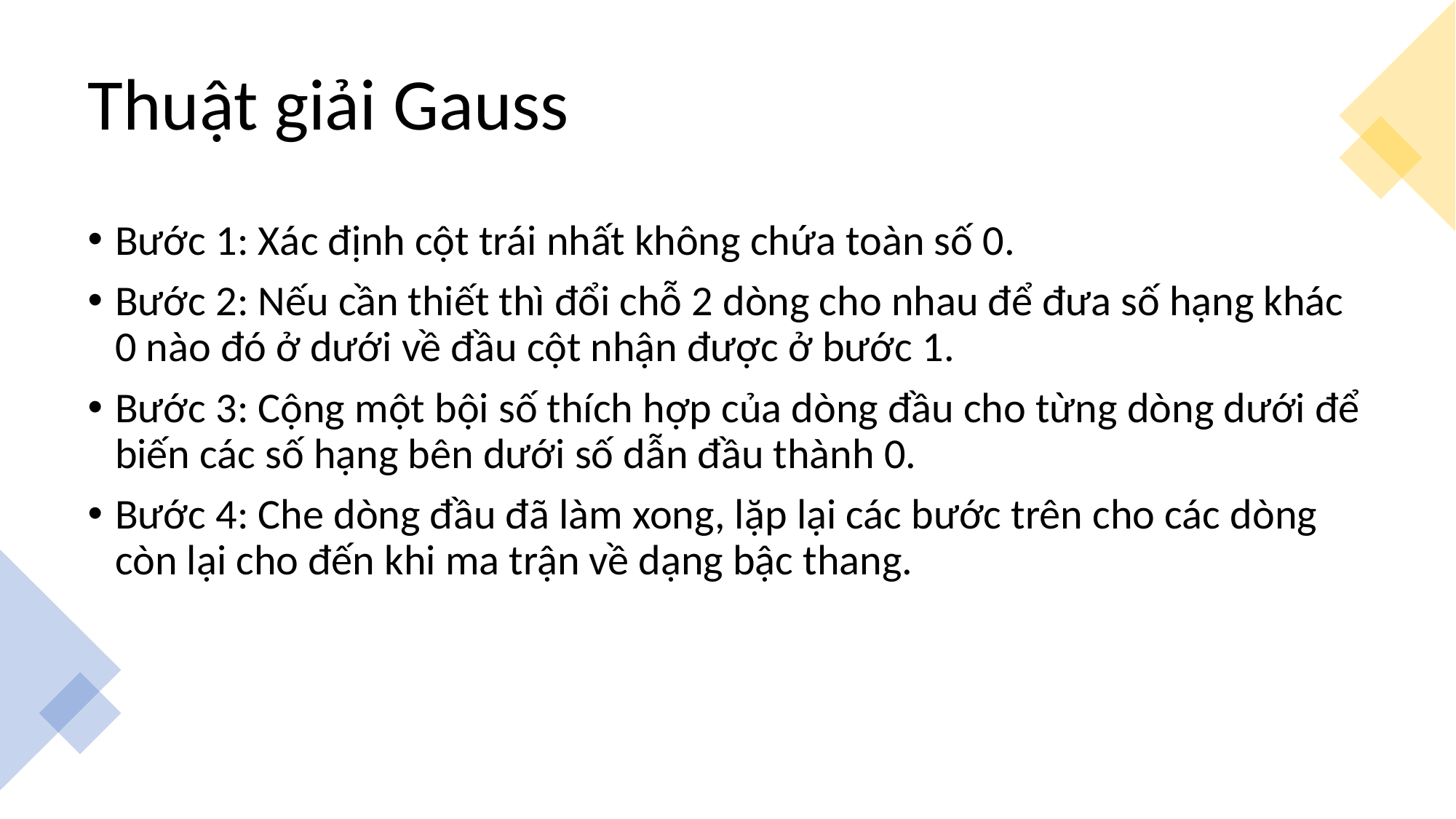

# Thuật giải Gauss
Bước 1: Xác định cột trái nhất không chứa toàn số 0.
Bước 2: Nếu cần thiết thì đổi chỗ 2 dòng cho nhau để đưa số hạng khác 0 nào đó ở dưới về đầu cột nhận được ở bước 1.
Bước 3: Cộng một bội số thích hợp của dòng đầu cho từng dòng dưới để biến các số hạng bên dưới số dẫn đầu thành 0.
Bước 4: Che dòng đầu đã làm xong, lặp lại các bước trên cho các dòng còn lại cho đến khi ma trận về dạng bậc thang.

10